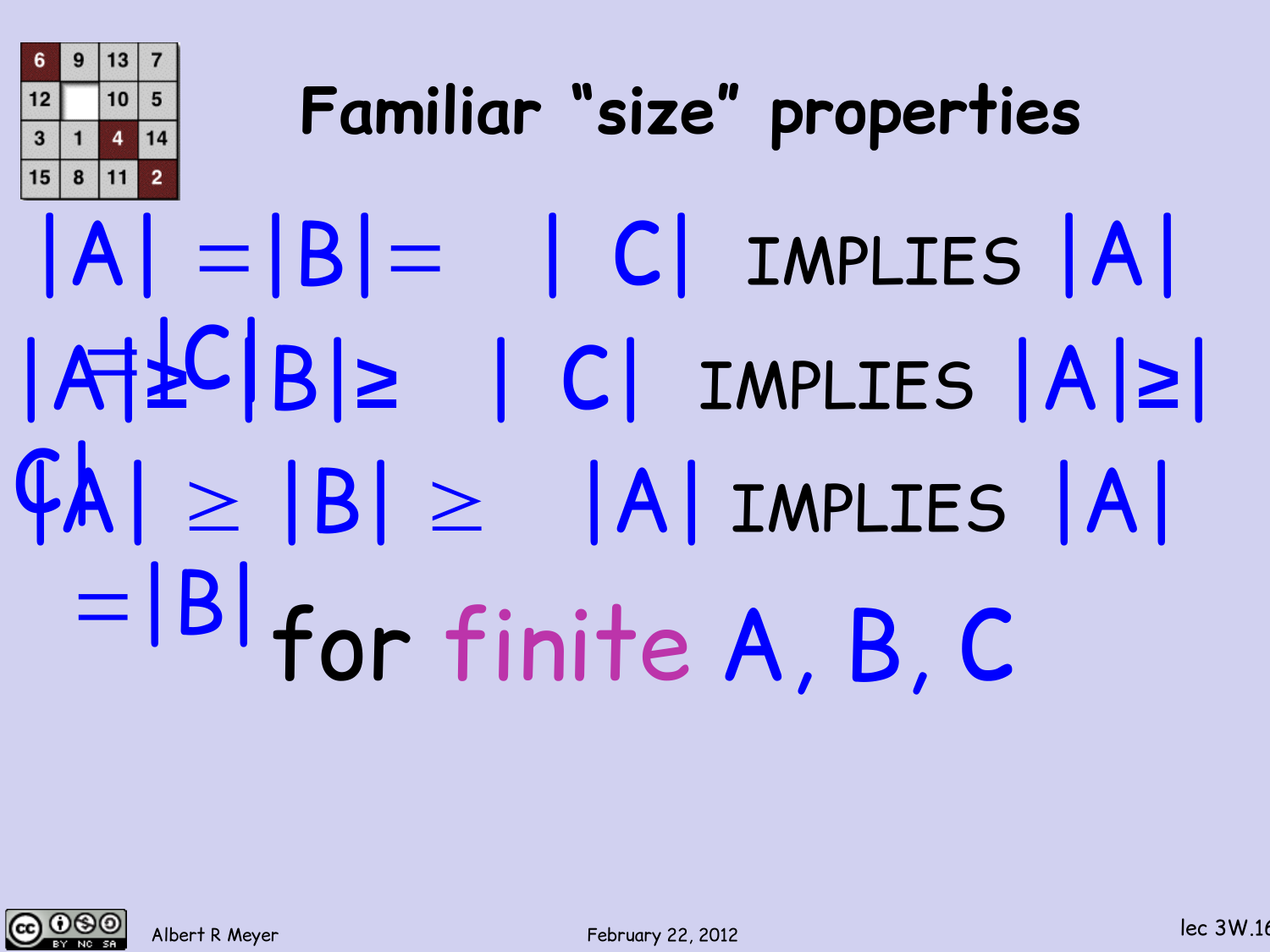

# Familiar “size” properties
|A| =|B|=  | C|  IMPLIES |A|=|C|
|A|≥ |B|≥  | C|  IMPLIES |A|≥|C|
|A| ≥ |B| ≥  |A| IMPLIES  |A|=|B|
for finite A, B, C